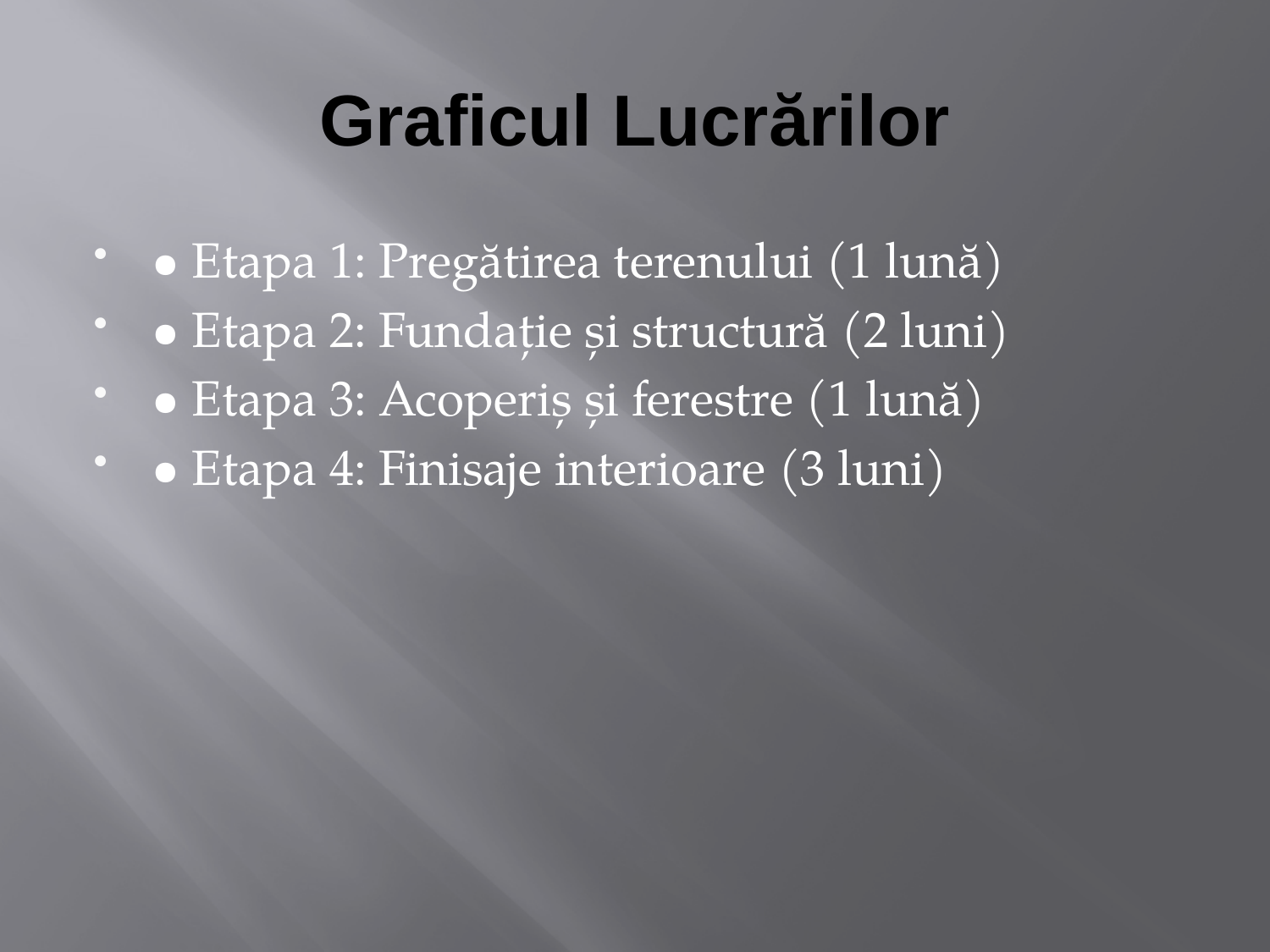

# Graficul Lucrărilor
• Etapa 1: Pregătirea terenului (1 lună)
• Etapa 2: Fundație și structură (2 luni)
• Etapa 3: Acoperiș și ferestre (1 lună)
• Etapa 4: Finisaje interioare (3 luni)